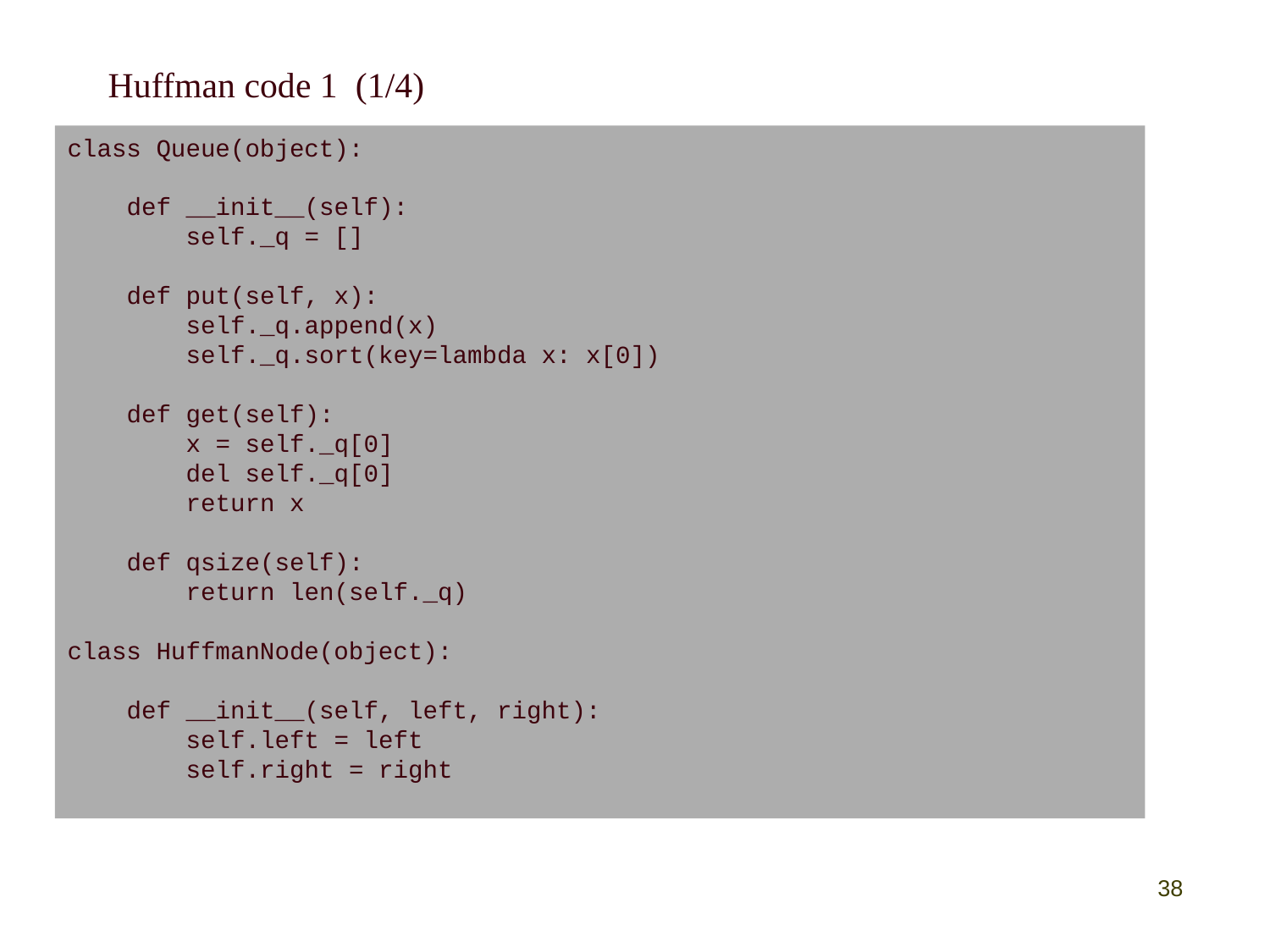

Huffman code 1  (1/4)
class Queue(object):

    def __init__(self):
        self._q = []

    def put(self, x):
        self._q.append(x)
        self._q.sort(key=lambda x: x[0])

    def get(self):
        x = self._q[0]
        del self._q[0]
        return x

    def qsize(self):
        return len(self._q)

class HuffmanNode(object):

    def __init__(self, left, right):
        self.left = left
        self.right = right

38